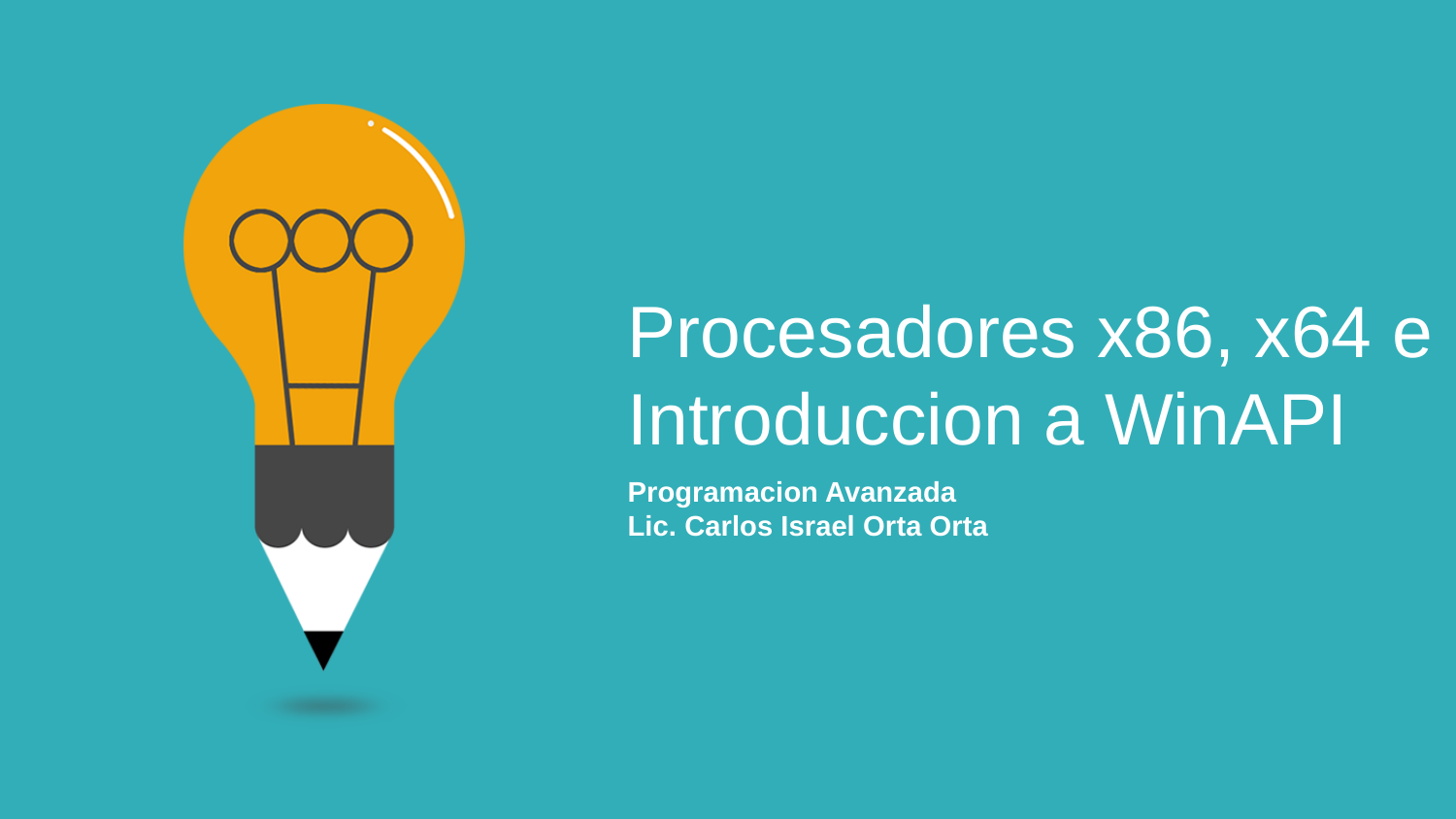

Procesadores x86, x64 e Introduccion a WinAPI
Programacion Avanzada
Lic. Carlos Israel Orta Orta